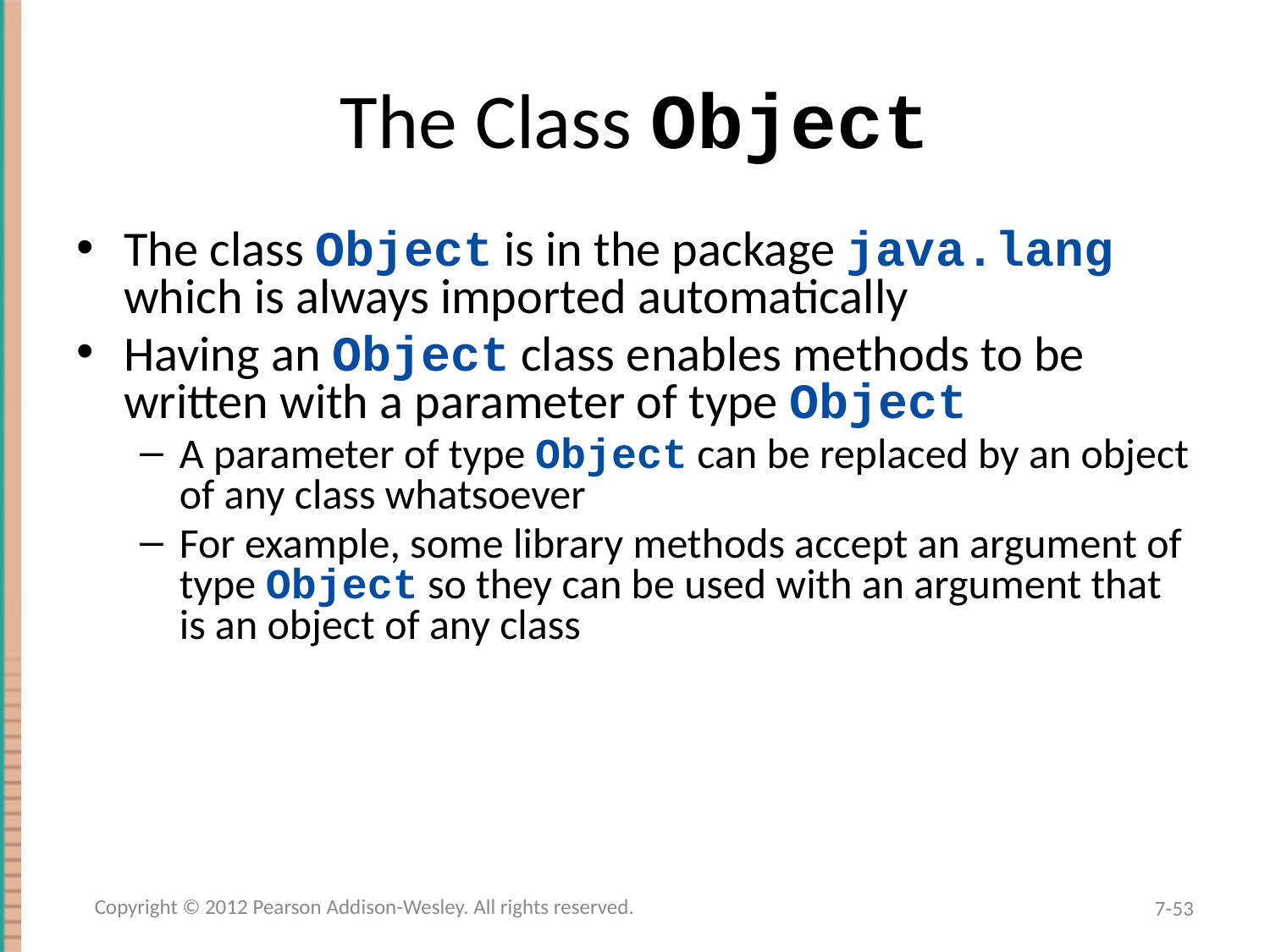

# The Class Object
The class Object is in the package java.lang which is always imported automatically
Having an Object class enables methods to be written with a parameter of type Object
A parameter of type Object can be replaced by an object of any class whatsoever
For example, some library methods accept an argument of type Object so they can be used with an argument that is an object of any class
Copyright © 2012 Pearson Addison-Wesley. All rights reserved.
7-53